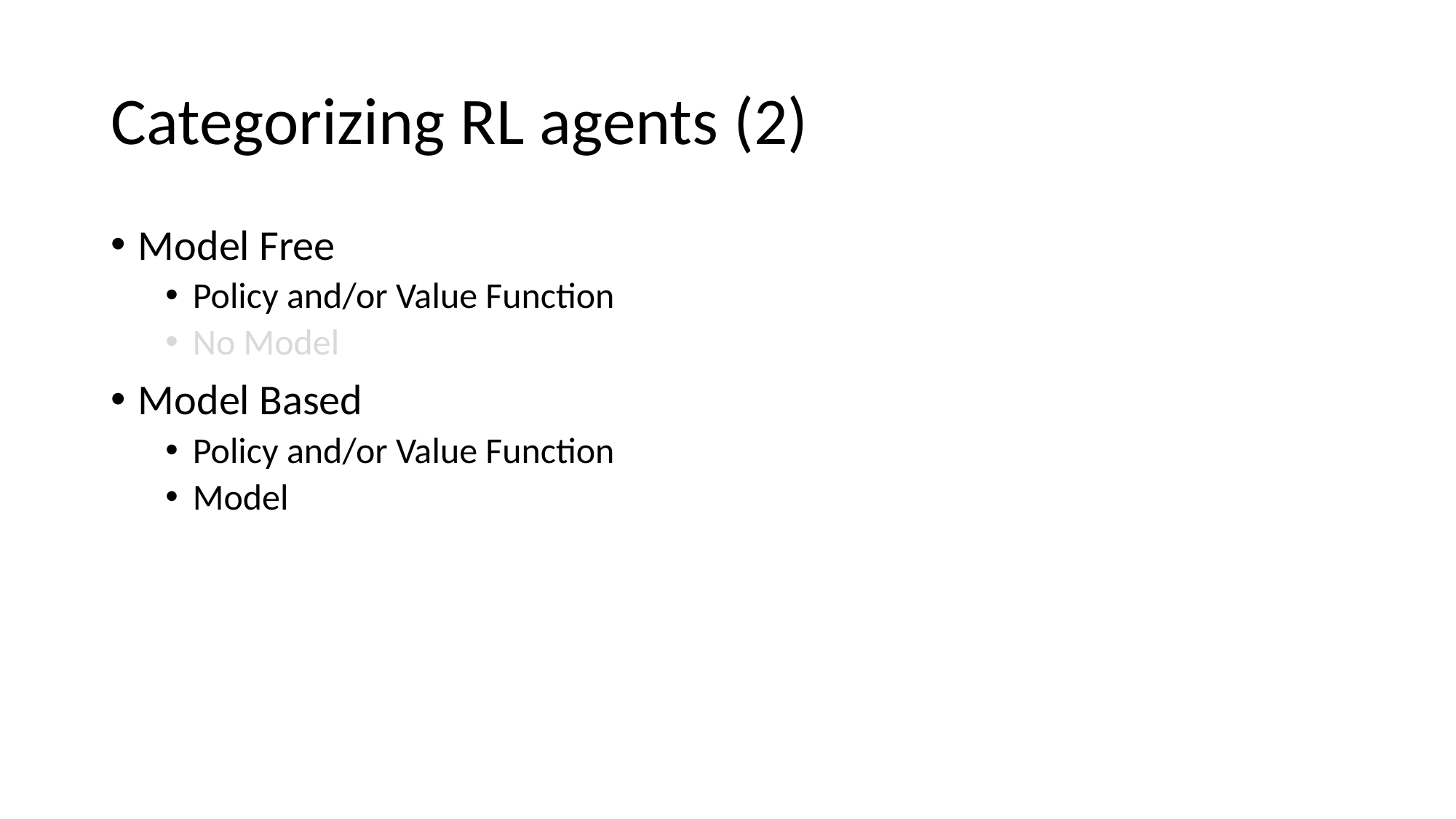

# Categorizing RL agents (2)
Model Free
Policy and/or Value Function
No Model
Model Based
Policy and/or Value Function
Model